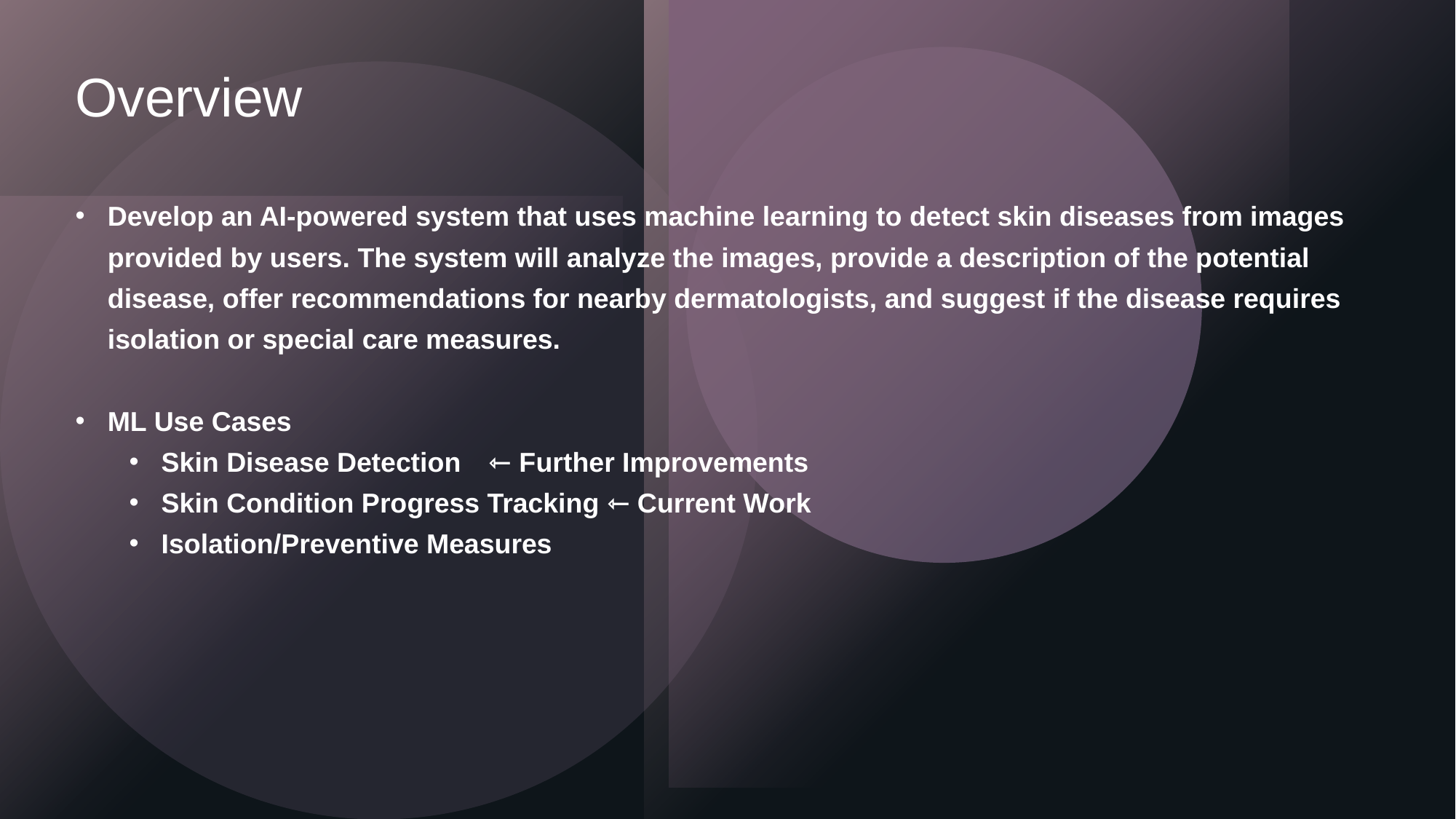

# Overview
Develop an AI-powered system that uses machine learning to detect skin diseases from images provided by users. The system will analyze the images, provide a description of the potential disease, offer recommendations for nearby dermatologists, and suggest if the disease requires isolation or special care measures.

ML Use Cases
Skin Disease Detection 	⇽ Further Improvements
Skin Condition Progress Tracking ⇽ Current Work
Isolation/Preventive Measures